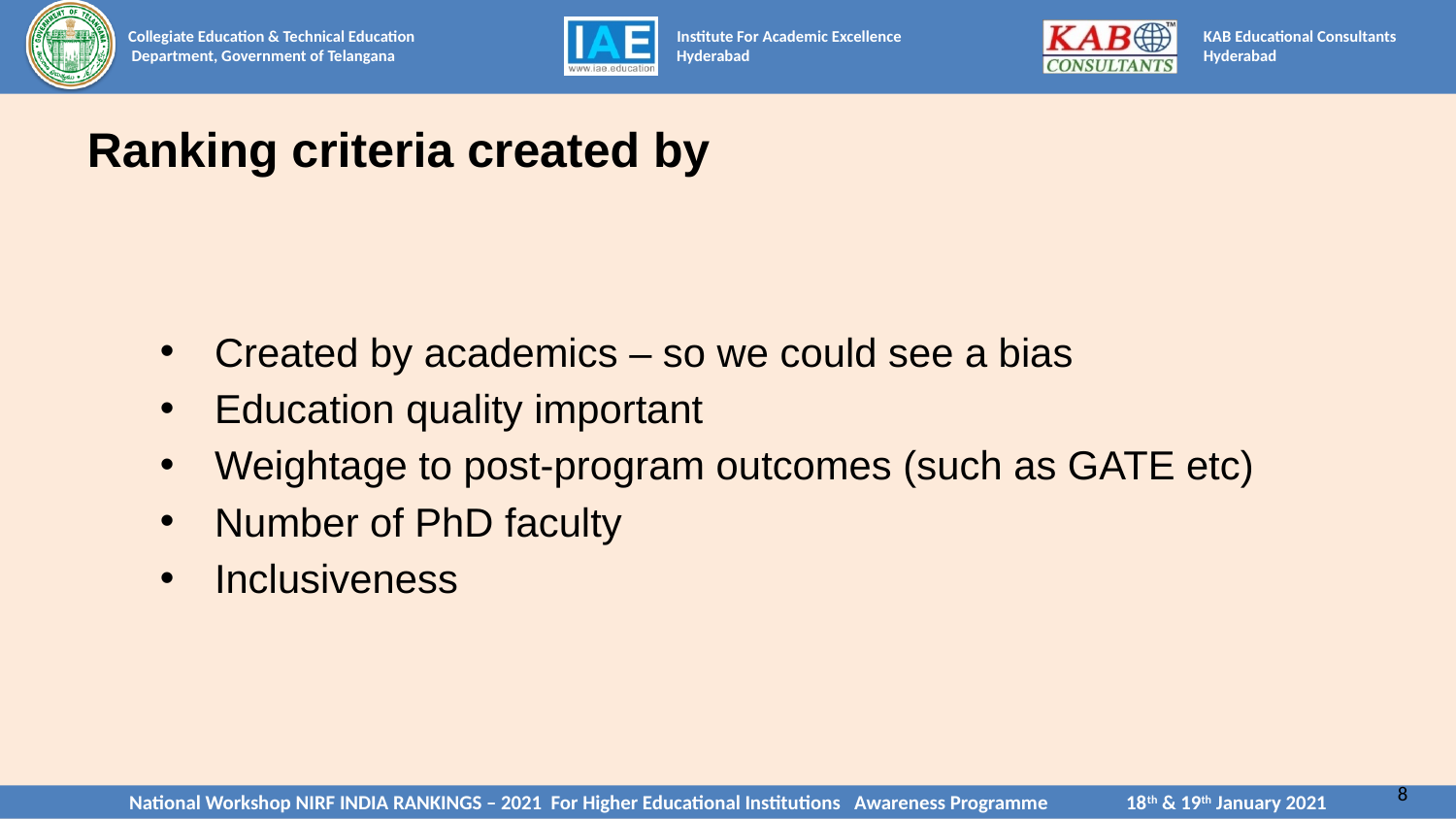

# Ranking criteria created by
Created by academics – so we could see a bias
Education quality important
Weightage to post-program outcomes (such as GATE etc)
Number of PhD faculty
Inclusiveness